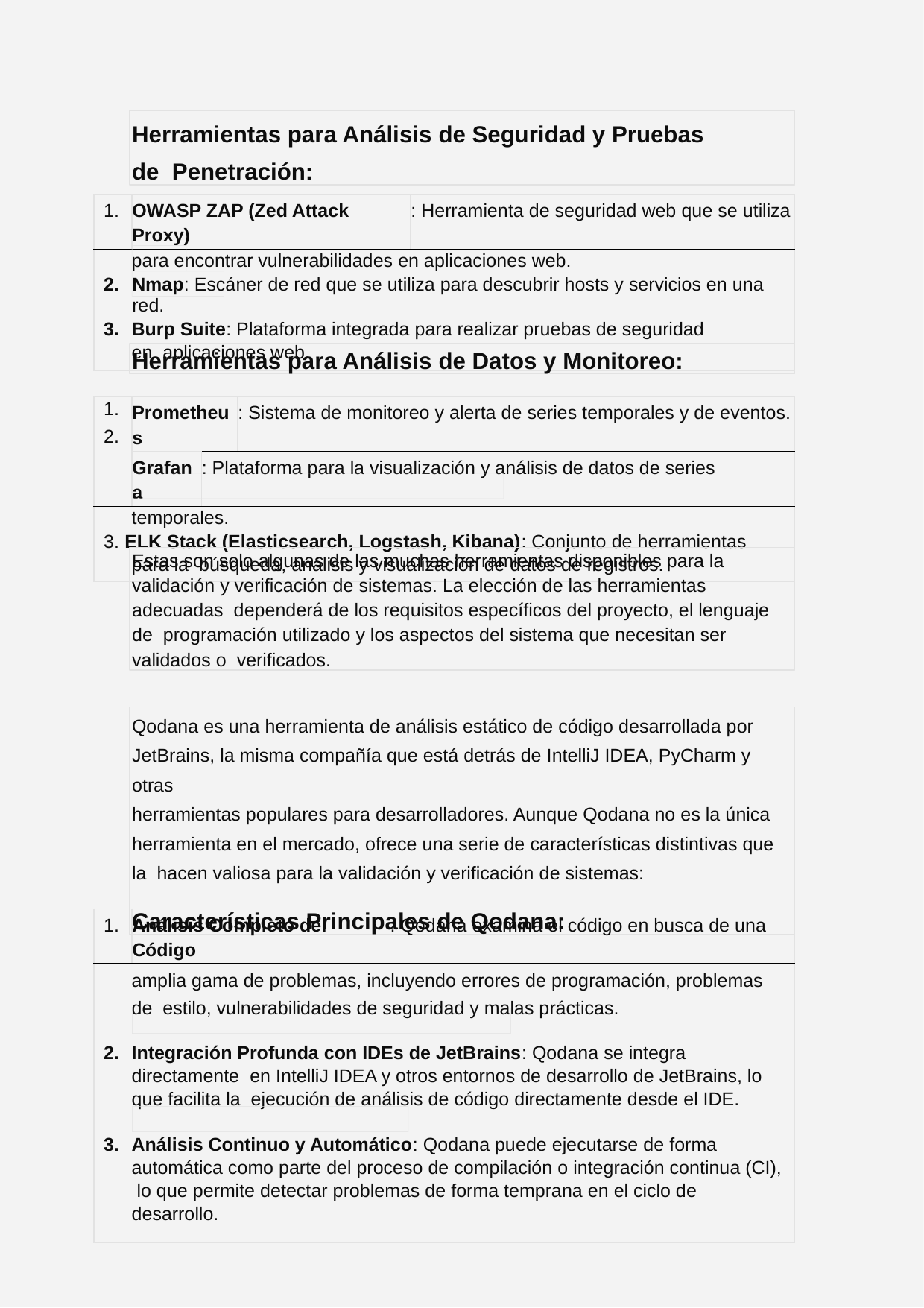

Herramientas para Análisis de Seguridad y Pruebas de  Penetración:
| 1. | OWASP ZAP (Zed Attack Proxy) | : Herramienta de seguridad web que se utiliza |
| --- | --- | --- |
| para encontrar vulnerabilidades en aplicaciones web. Nmap: Escáner de red que se utiliza para descubrir hosts y servicios en una red. Burp Suite: Plataforma integrada para realizar pruebas de seguridad en aplicaciones web. |  |  |

Herramientas para Análisis de Datos y Monitoreo:
| 1. 2. | Prometheus |  | : Sistema de monitoreo y alerta de series temporales y de eventos. |
| --- | --- | --- | --- |
|  | Grafana | : Plataforma para la visualización y análisis de datos de series |  |
| temporales. 3. ELK Stack (Elasticsearch, Logstash, Kibana): Conjunto de herramientas para la búsqueda, análisis y visualización de datos de registros. |  |  |  |

Estas son solo algunas de las muchas herramientas disponibles para la
validación y verificación de sistemas. La elección de las herramientas adecuadas  dependerá de los requisitos específicos del proyecto, el lenguaje de  programación utilizado y los aspectos del sistema que necesitan ser validados o  verificados.
Qodana es una herramienta de análisis estático de código desarrollada por  JetBrains, la misma compañía que está detrás de IntelliJ IDEA, PyCharm y otras
herramientas populares para desarrolladores. Aunque Qodana no es la única  herramienta en el mercado, ofrece una serie de características distintivas que la  hacen valiosa para la validación y verificación de sistemas:

Características Principales de Qodana:
| 1. | Análisis Completo del Código | : Qodana examina el código en busca de una |
| --- | --- | --- |
| amplia gama de problemas, incluyendo errores de programación, problemas de estilo, vulnerabilidades de seguridad y malas prácticas. Integración Profunda con IDEs de JetBrains: Qodana se integra directamente en IntelliJ IDEA y otros entornos de desarrollo de JetBrains, lo que facilita la ejecución de análisis de código directamente desde el IDE. Análisis Continuo y Automático: Qodana puede ejecutarse de forma automática como parte del proceso de compilación o integración continua (CI), lo que permite detectar problemas de forma temprana en el ciclo de desarrollo. |  |  |